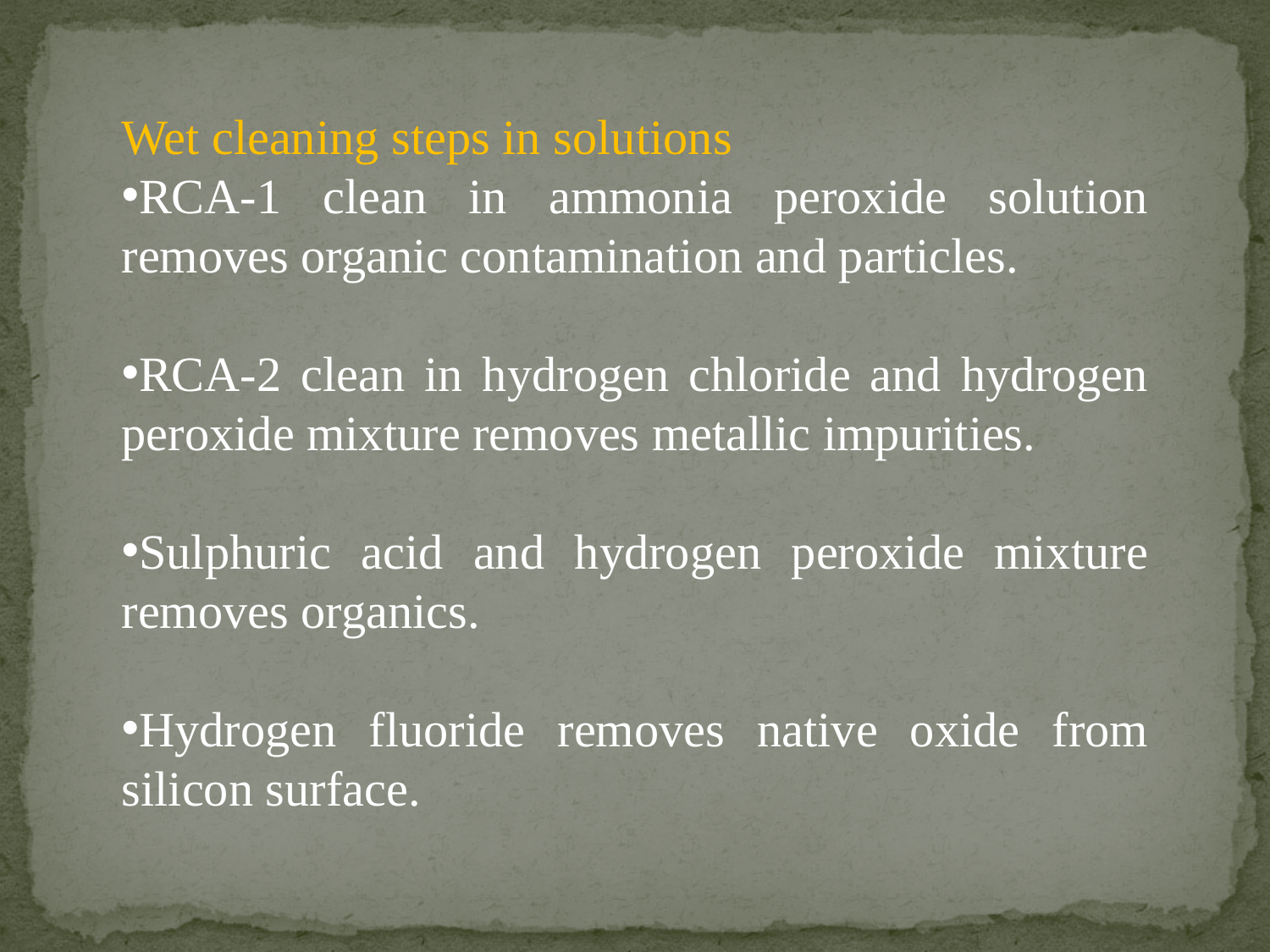

Wet cleaning steps in solutions
RCA-1 clean in ammonia peroxide solution removes organic contamination and particles.

RCA-2 clean in hydrogen chloride and hydrogen peroxide mixture removes metallic impurities.

Sulphuric acid and hydrogen peroxide mixture removes organics.

Hydrogen fluoride removes native oxide from silicon surface.